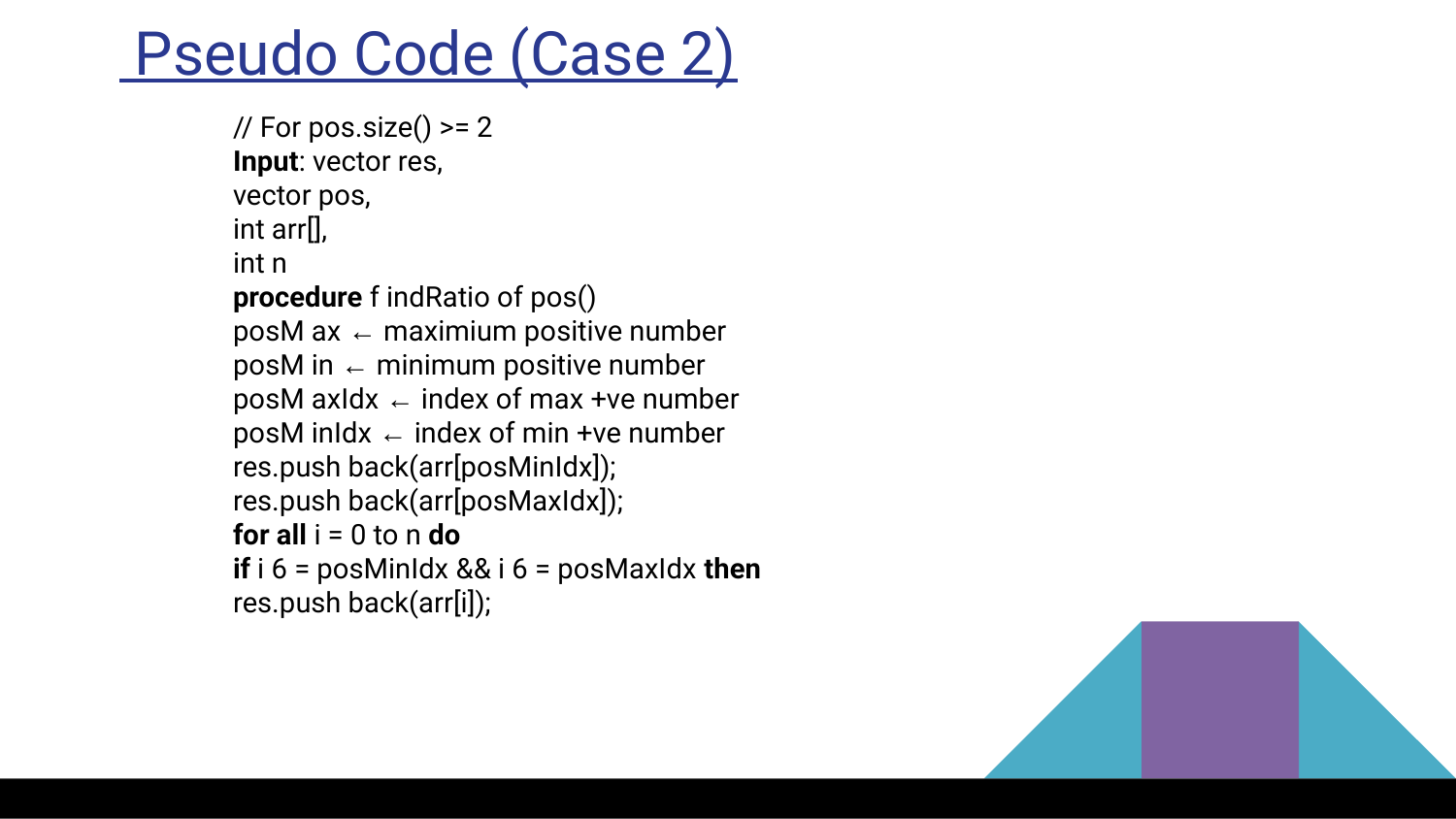

Pseudo Code (Case 2)

// For pos.size() >= 2
Input: vector res,
vector pos,
int arr[],
int n
procedure f indRatio of pos()
posM ax ← maximium positive number
posM in ← minimum positive number
posM axIdx ← index of max +ve number
posM inIdx ← index of min +ve number
res.push back(arr[posMinIdx]);
res.push back(arr[posMaxIdx]);
for all i = 0 to n do
if i 6 = posMinIdx && i 6 = posMaxIdx then
res.push back(arr[i]);